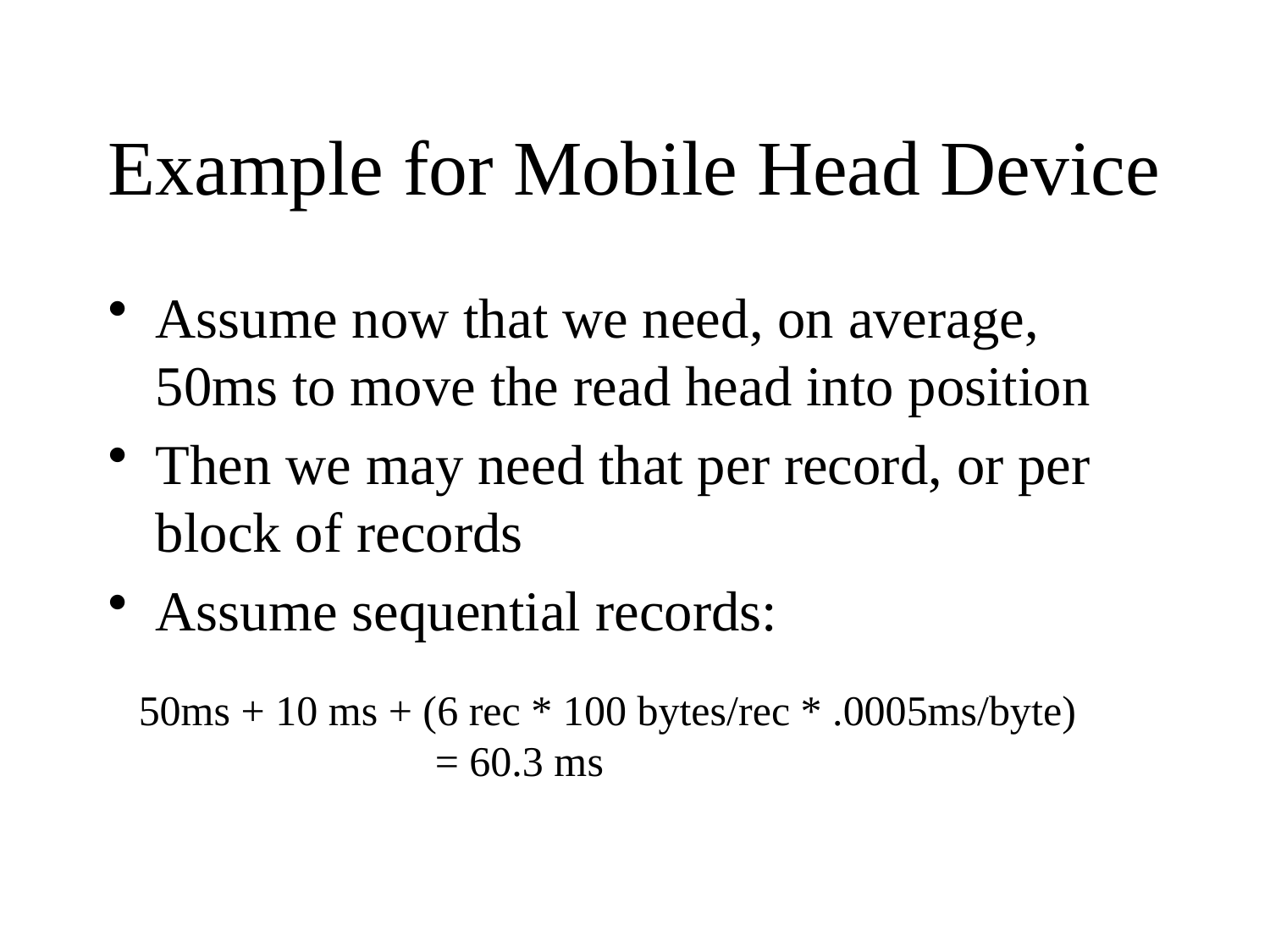

# Example for Mobile Head Device
Assume now that we need, on average, 50ms to move the read head into position
Then we may need that per record, or per block of records
Assume sequential records:
50ms + 10 ms + (6 rec * 100 bytes/rec * .0005ms/byte)
                            = 60.3 ms